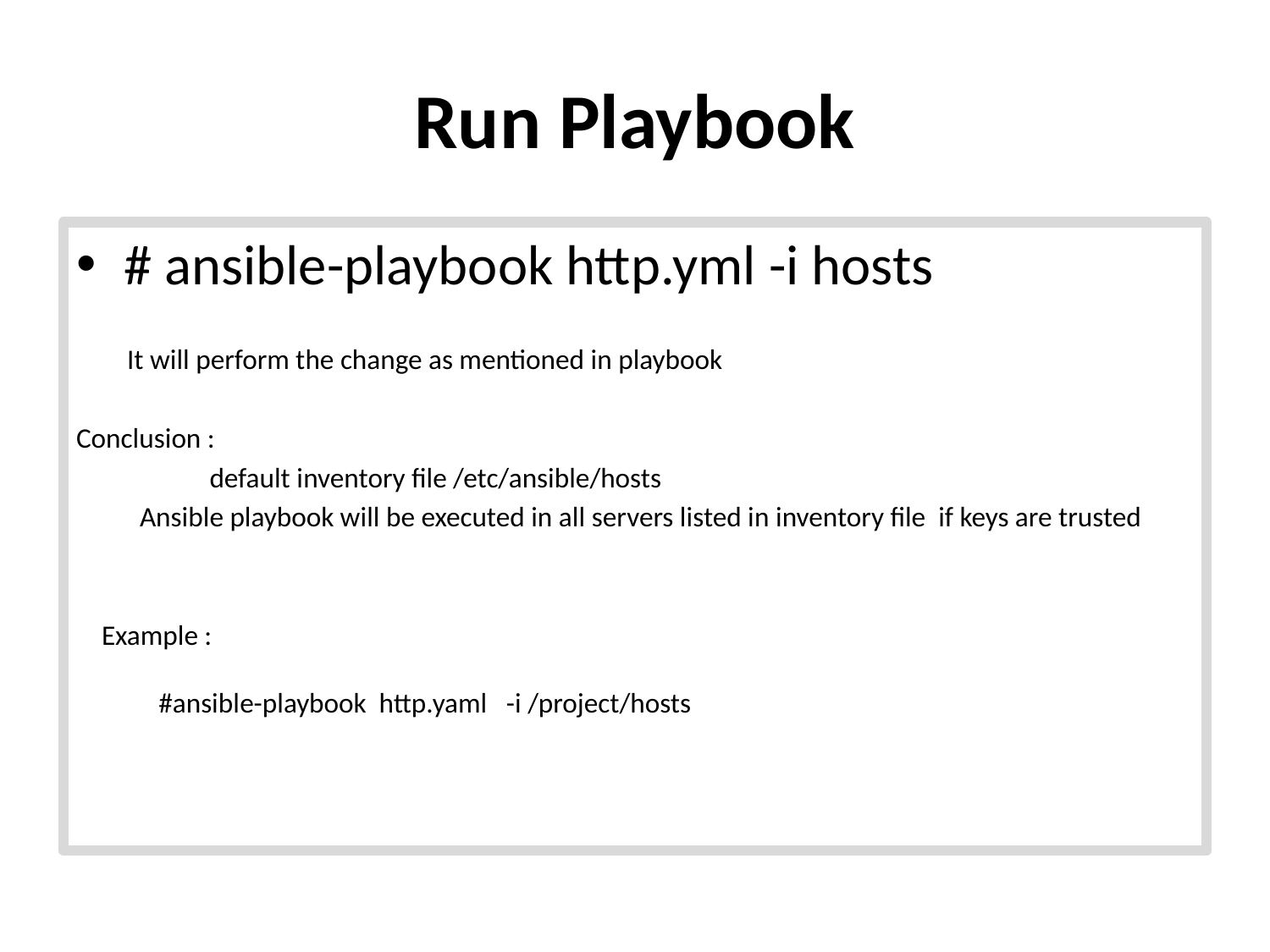

# Run Playbook
# ansible-playbook http.yml -i hosts

        It will perform the change as mentioned in playbook

Conclusion :
  	 default inventory file /etc/ansible/hosts
          Ansible playbook will be executed in all servers listed in inventory file  if keys are trusted

    Example :
             #ansible-playbook  http.yaml   -i /project/hosts